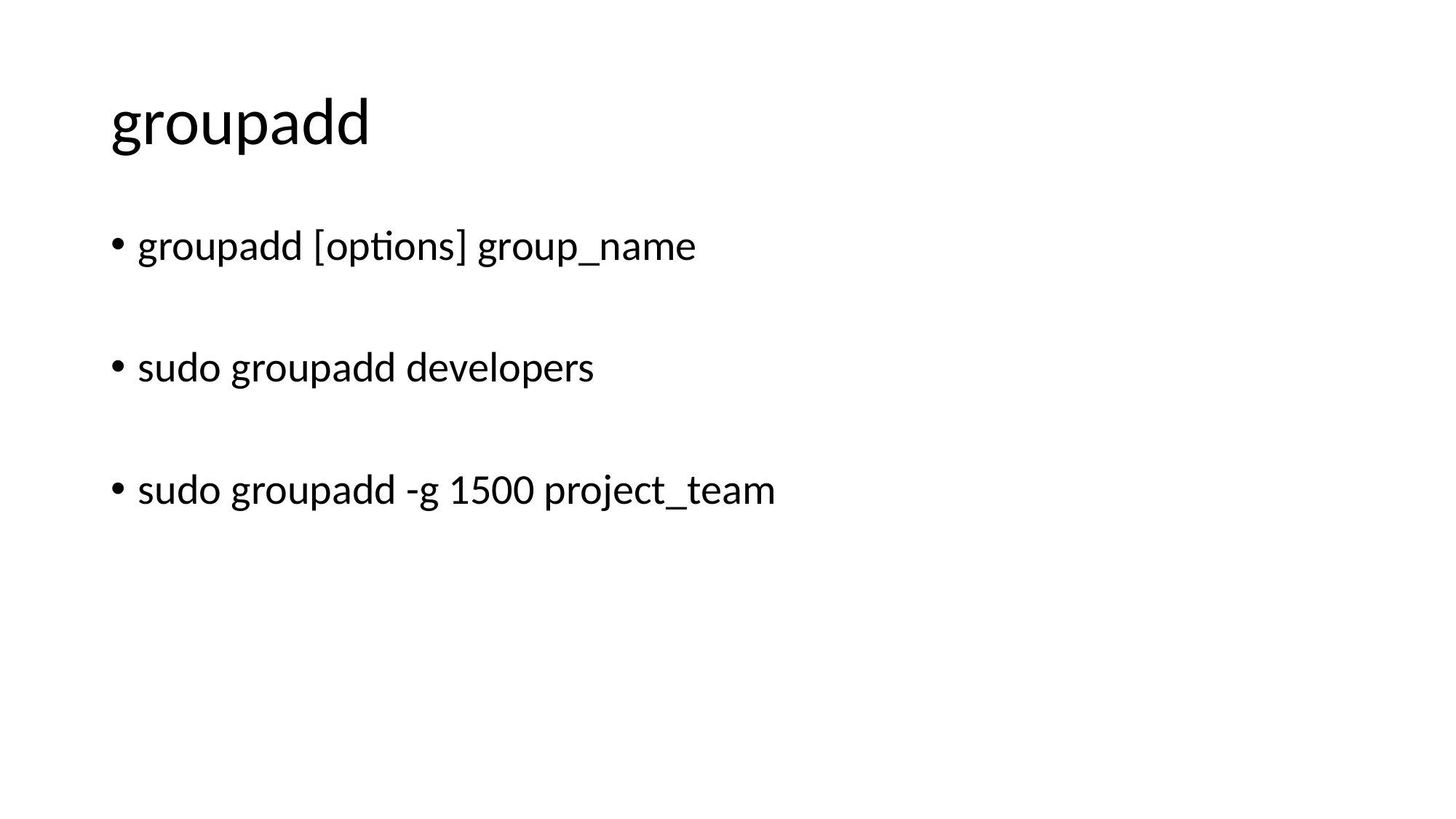

# groupadd
groupadd [options] group_name

sudo groupadd developers

sudo groupadd -g 1500 project_team